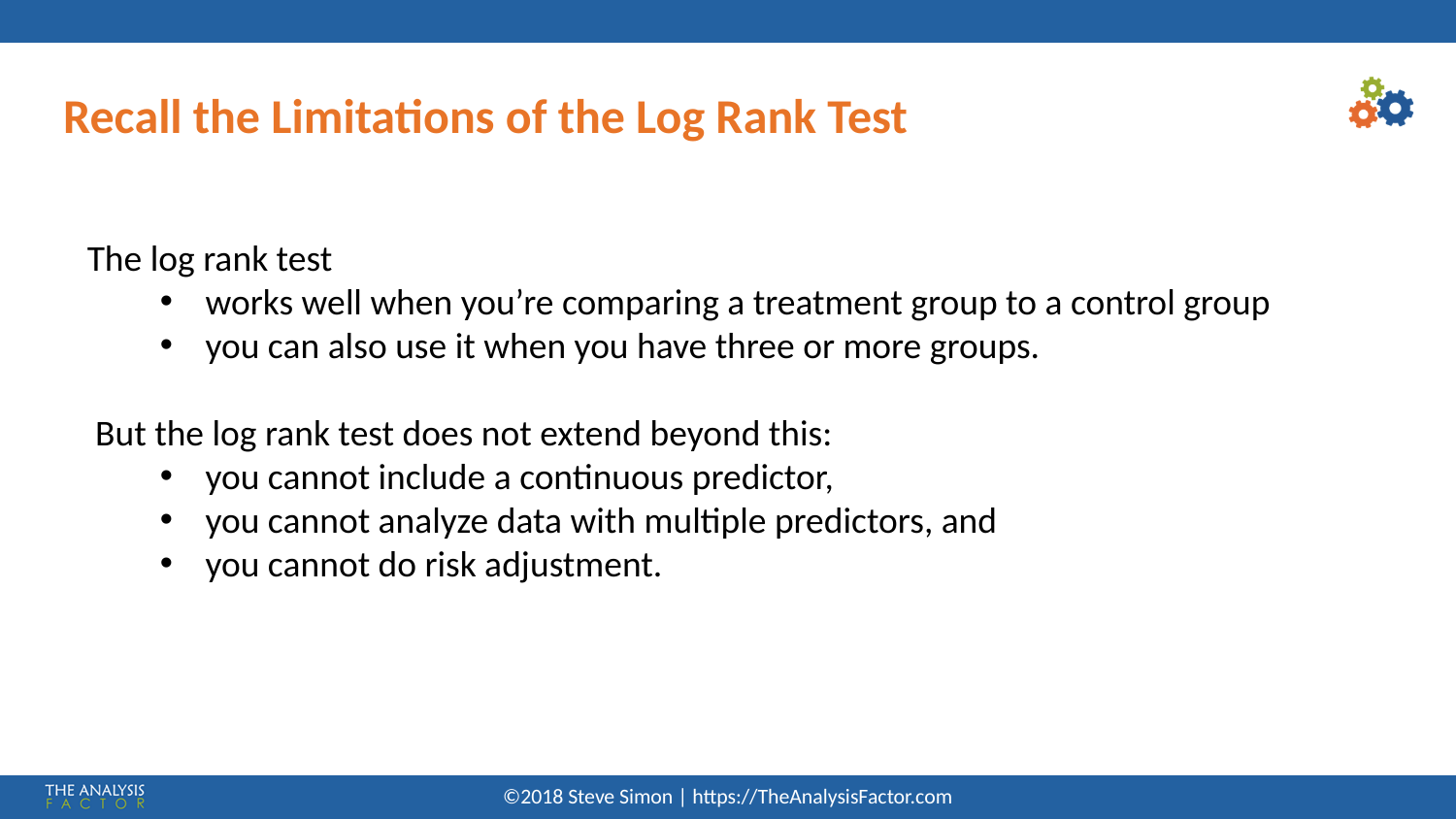

# Recall the Limitations of the Log Rank Test
The log rank test
works well when you’re comparing a treatment group to a control group
you can also use it when you have three or more groups.

 But the log rank test does not extend beyond this:
you cannot include a continuous predictor,
you cannot analyze data with multiple predictors, and
you cannot do risk adjustment.
©2018 Steve Simon | https://TheAnalysisFactor.com